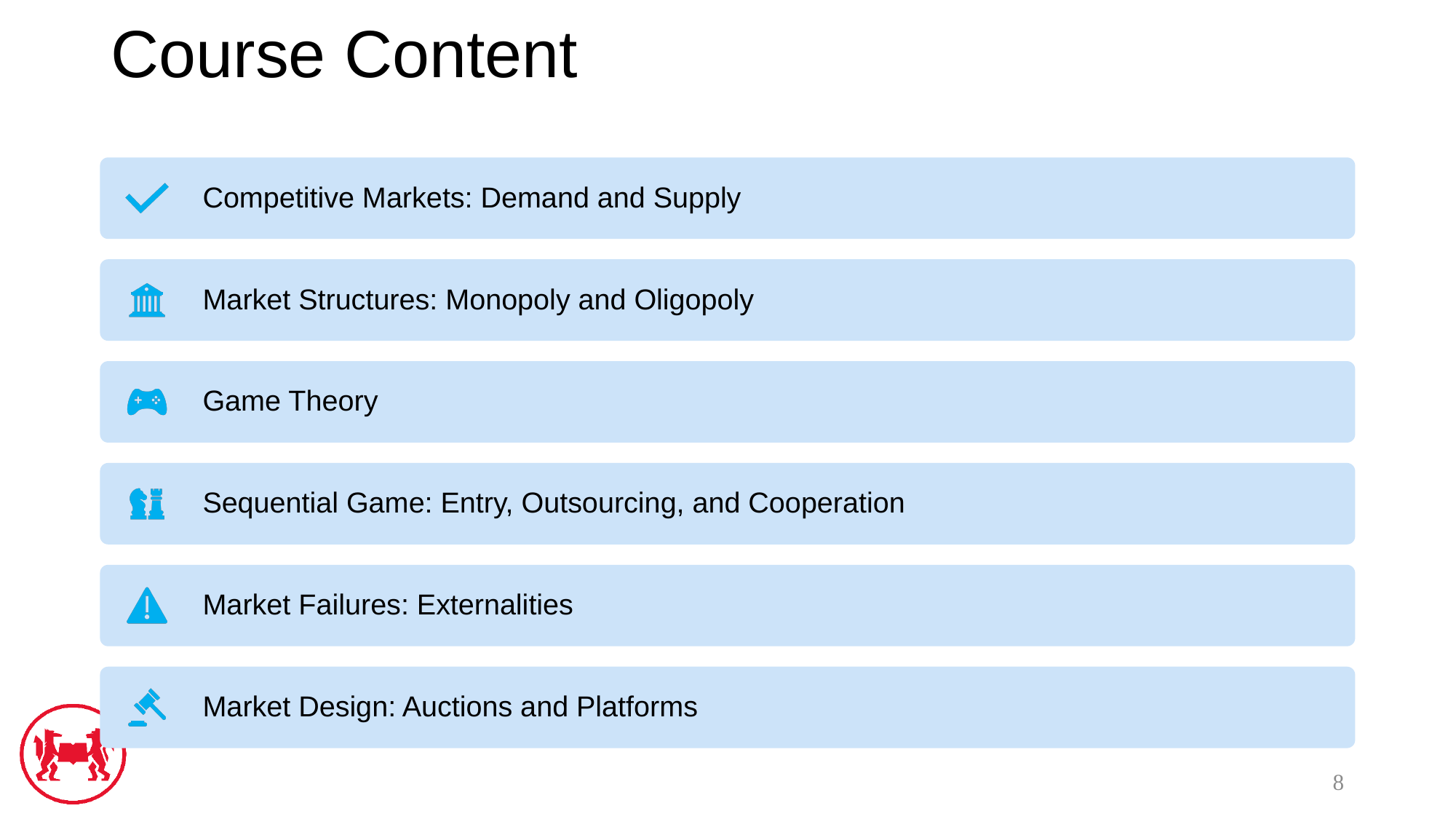

# Course Content
Competitive Markets: Demand and Supply
Market Structures: Monopoly and Oligopoly
Game Theory
Sequential Game: Entry, Outsourcing, and Cooperation
Market Failures: Externalities
Market Design: Auctions and Platforms
8